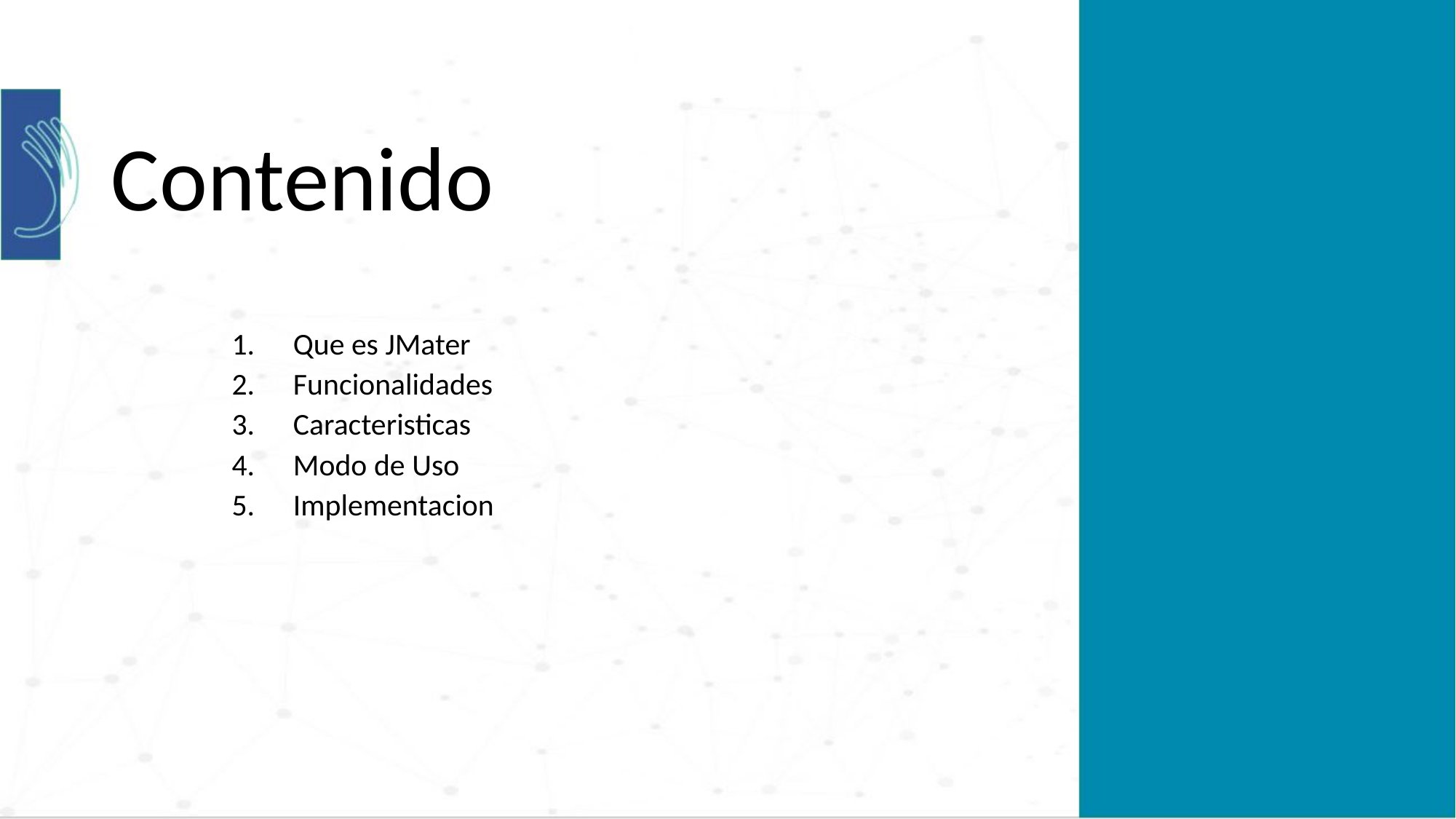

# Contenido

Que es JMater
Funcionalidades
Caracteristicas
Modo de Uso
Implementacion